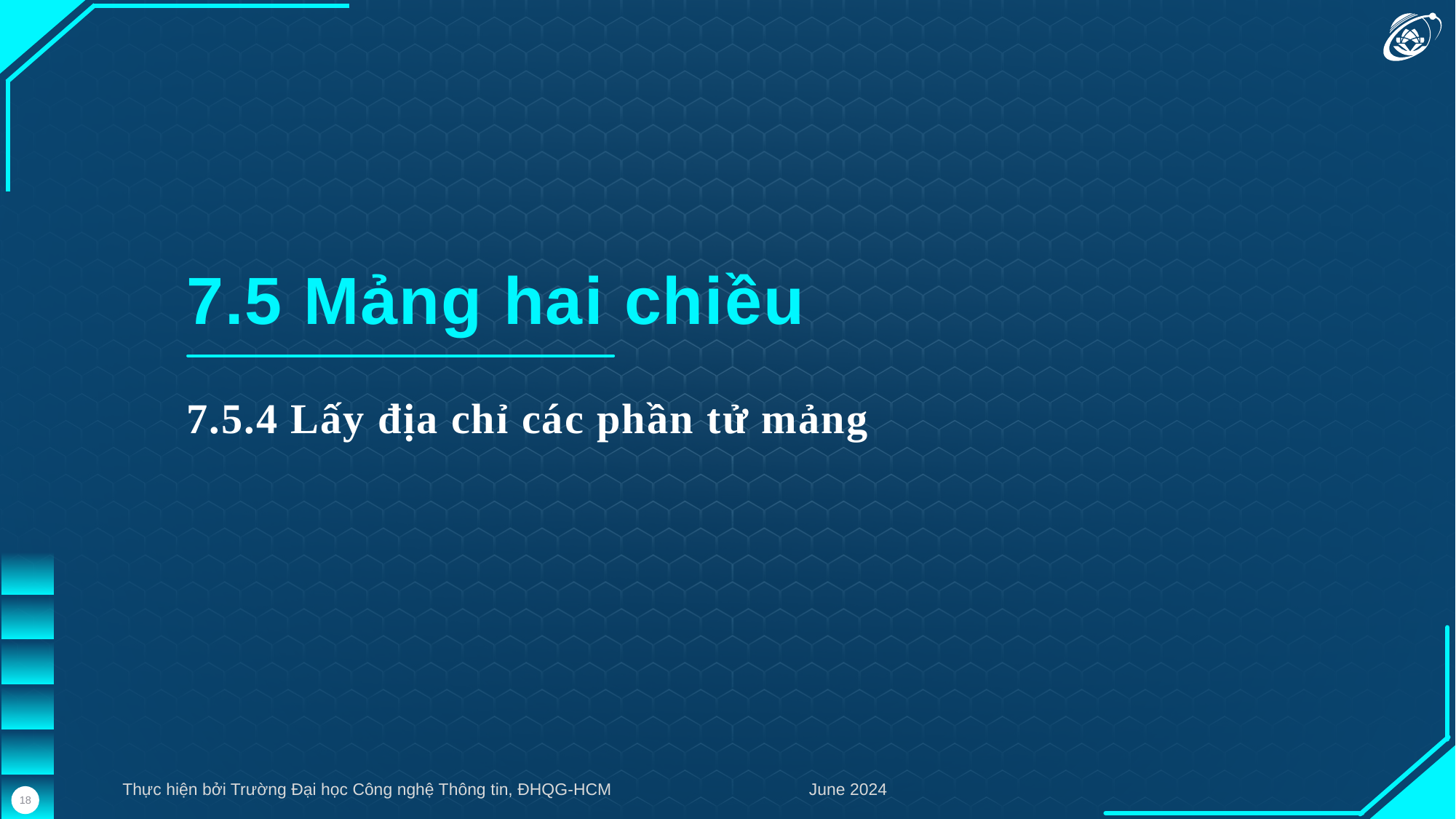

7.5 Mảng hai chiều
7.5.4 Lấy địa chỉ các phần tử mảng

Thực hiện bởi Trường Đại học Công nghệ Thông tin, ĐHQG-HCM
June 2024
18